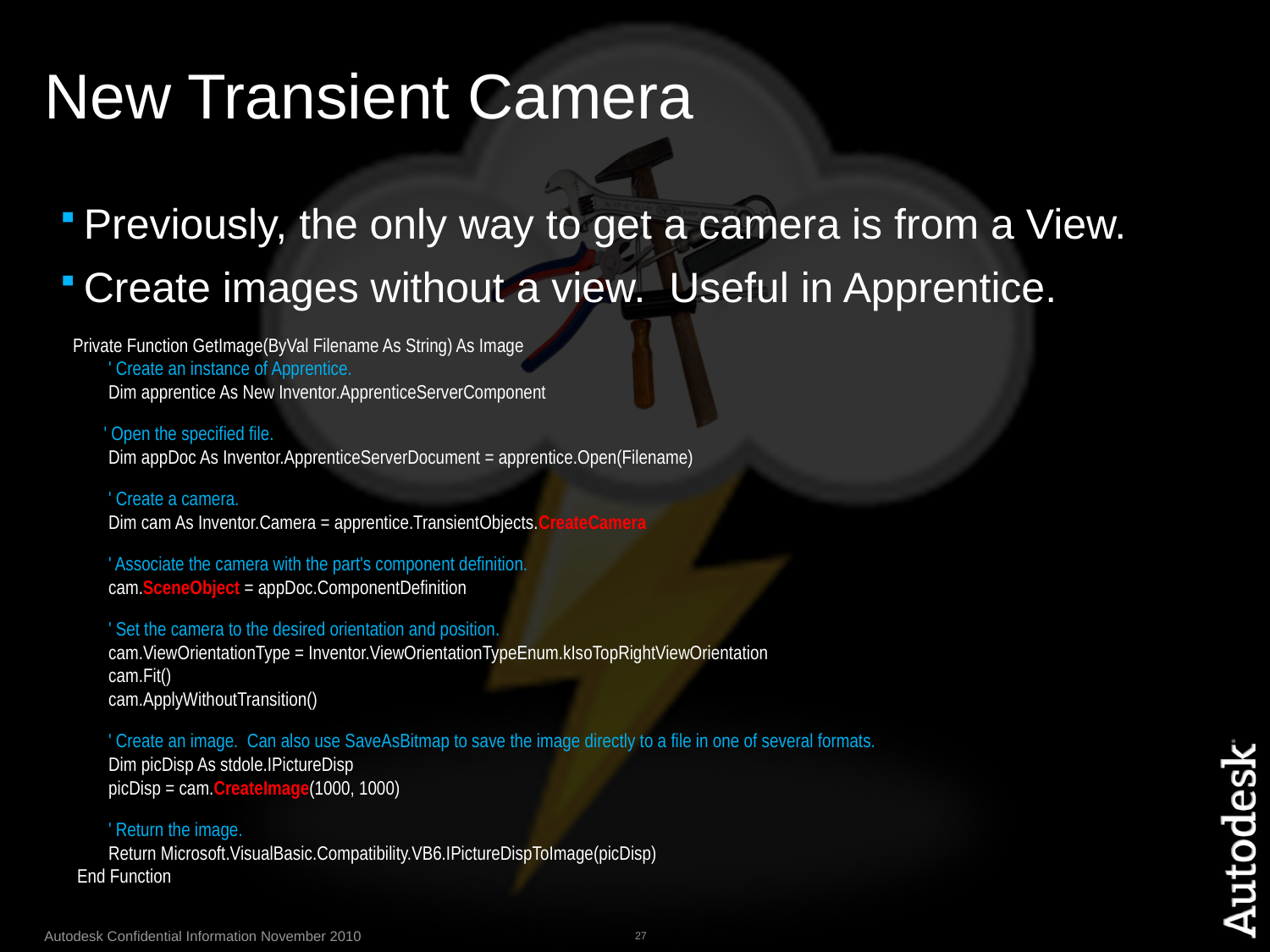

# New Transient Camera
Previously, the only way to get a camera is from a View.
Create images without a view.  Useful in Apprentice.
Private Function GetImage(ByVal Filename As String) As Image
        ' Create an instance of Apprentice.
        Dim apprentice As New Inventor.ApprenticeServerComponent
       ' Open the specified file.
        Dim appDoc As Inventor.ApprenticeServerDocument = apprentice.Open(Filename)
        ' Create a camera.
        Dim cam As Inventor.Camera = apprentice.TransientObjects.CreateCamera
        ' Associate the camera with the part's component definition.
        cam.SceneObject = appDoc.ComponentDefinition
        ' Set the camera to the desired orientation and position.
        cam.ViewOrientationType = Inventor.ViewOrientationTypeEnum.kIsoTopRightViewOrientation
        cam.Fit()
        cam.ApplyWithoutTransition()
        ' Create an image.  Can also use SaveAsBitmap to save the image directly to a file in one of several formats.
        Dim picDisp As stdole.IPictureDisp
        picDisp = cam.CreateImage(1000, 1000)
        ' Return the image.
        Return Microsoft.VisualBasic.Compatibility.VB6.IPictureDispToImage(picDisp)
 End Function